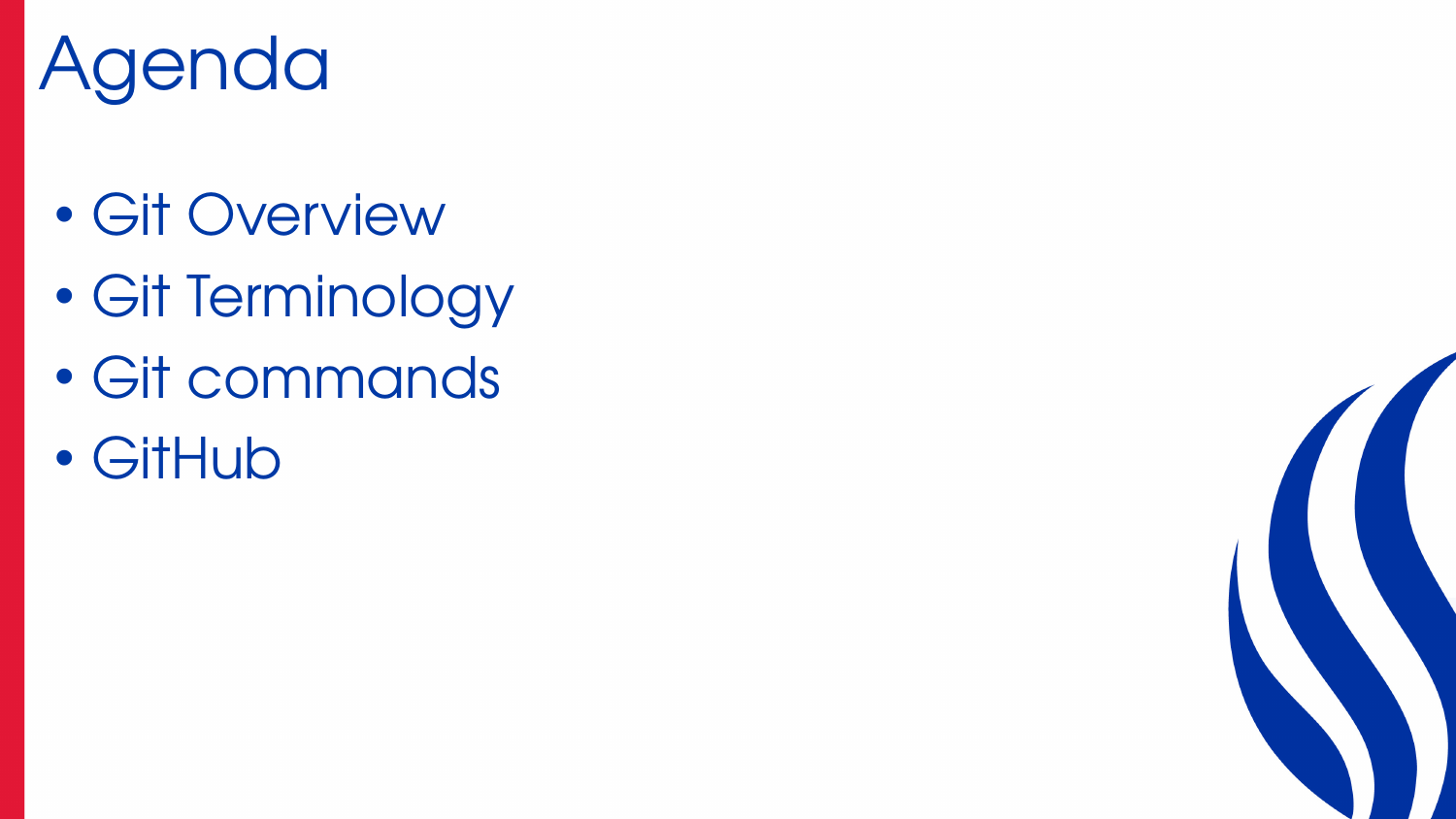

# Agenda
Git Overview
Git Terminology
Git commands
GitHub